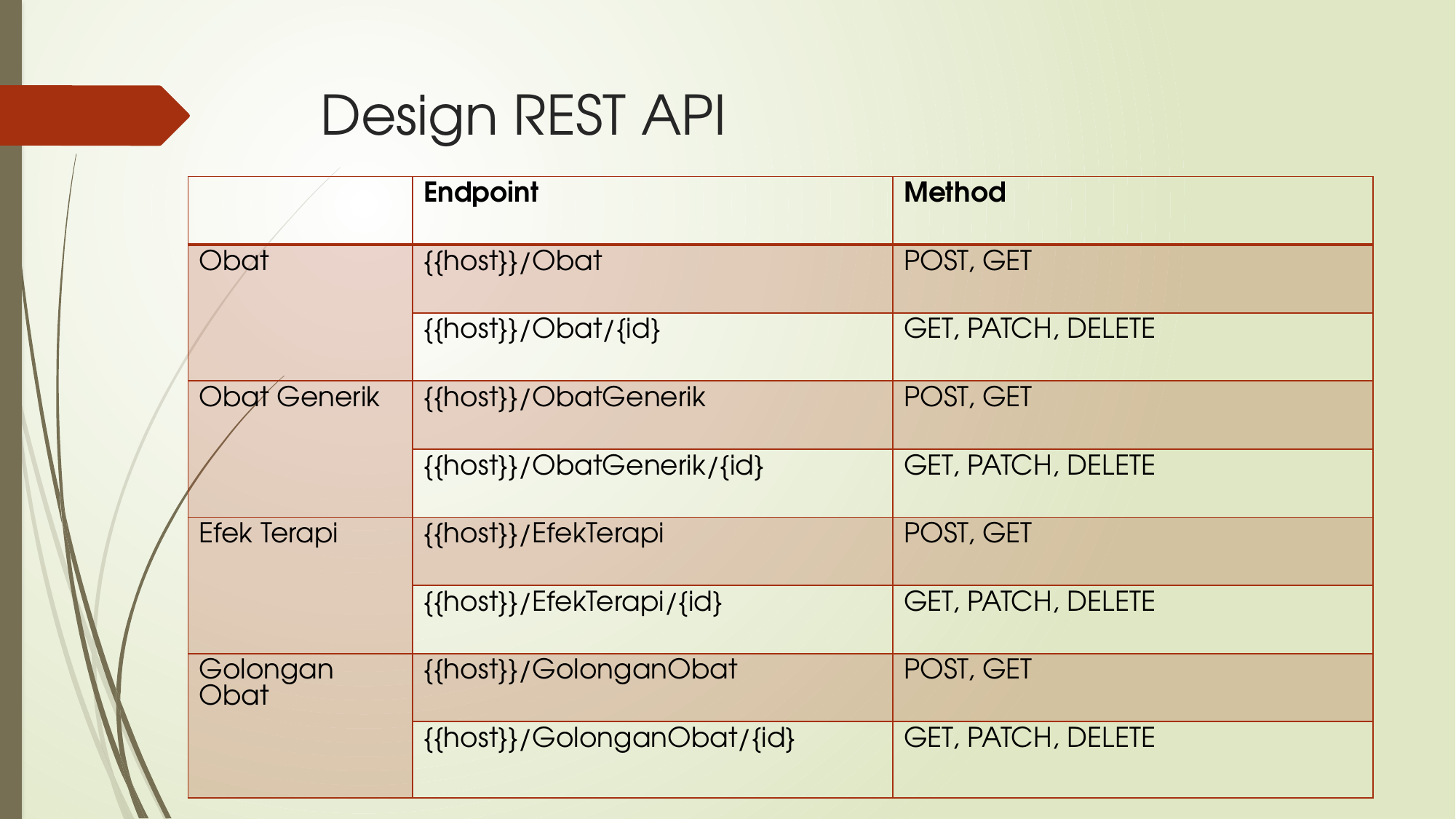

# Design REST API
|  | Endpoint | Method |
| --- | --- | --- |
| Obat | {{host}}/Obat | POST, GET |
|  | {{host}}/Obat/{id} | GET, PATCH, DELETE |
| Obat Generik | {{host}}/ObatGenerik | POST, GET |
|  | {{host}}/ObatGenerik/{id} | GET, PATCH, DELETE |
| Efek Terapi | {{host}}/EfekTerapi | POST, GET |
|  | {{host}}/EfekTerapi/{id} | GET, PATCH, DELETE |
| Golongan Obat | {{host}}/GolonganObat | POST, GET |
|  | {{host}}/GolonganObat/{id} | GET, PATCH, DELETE |